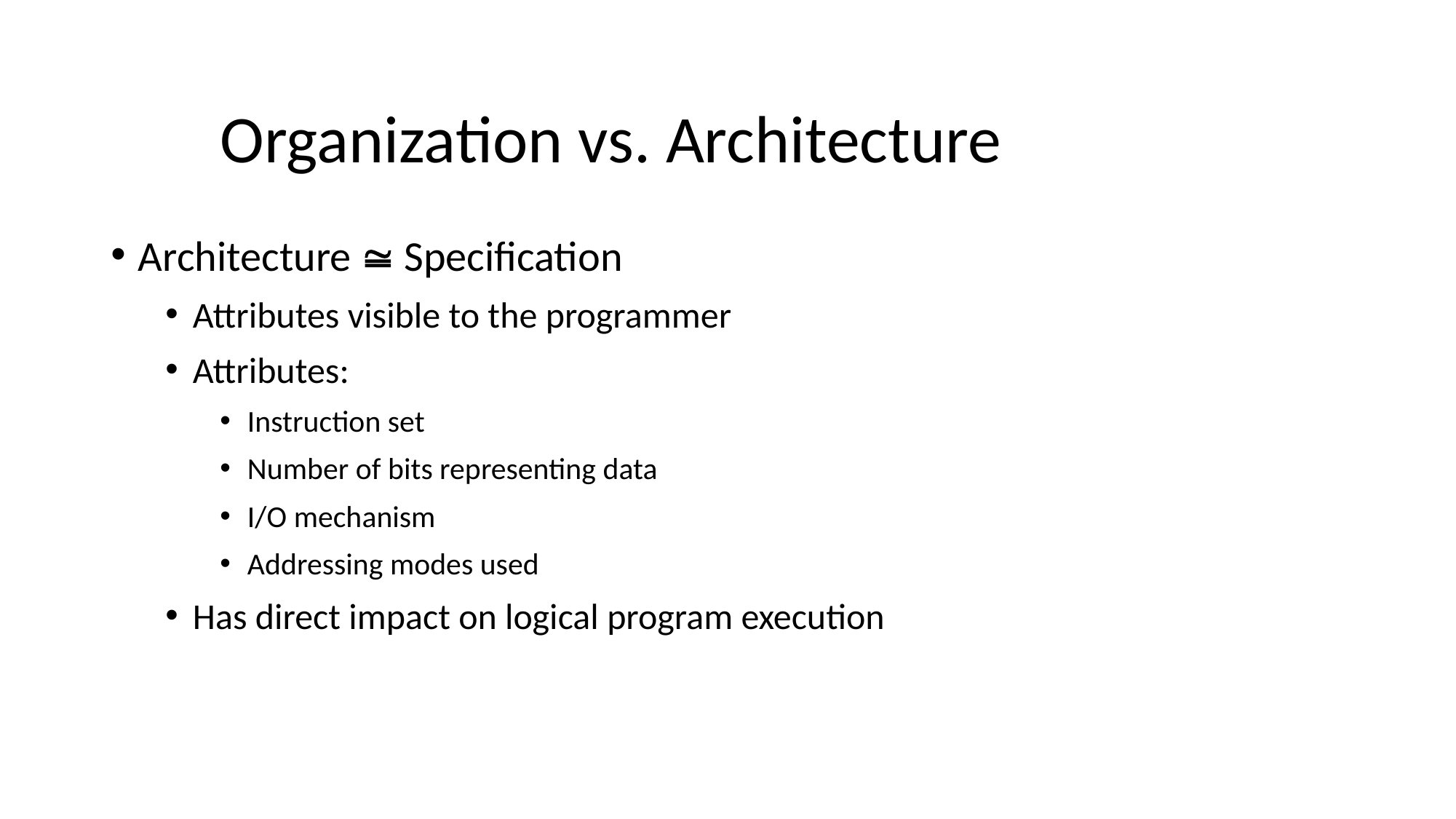

# Organization vs. Architecture
Architecture ≅ Specification
Attributes visible to the programmer
Attributes:
Instruction set
Number of bits representing data
I/O mechanism
Addressing modes used
Has direct impact on logical program execution